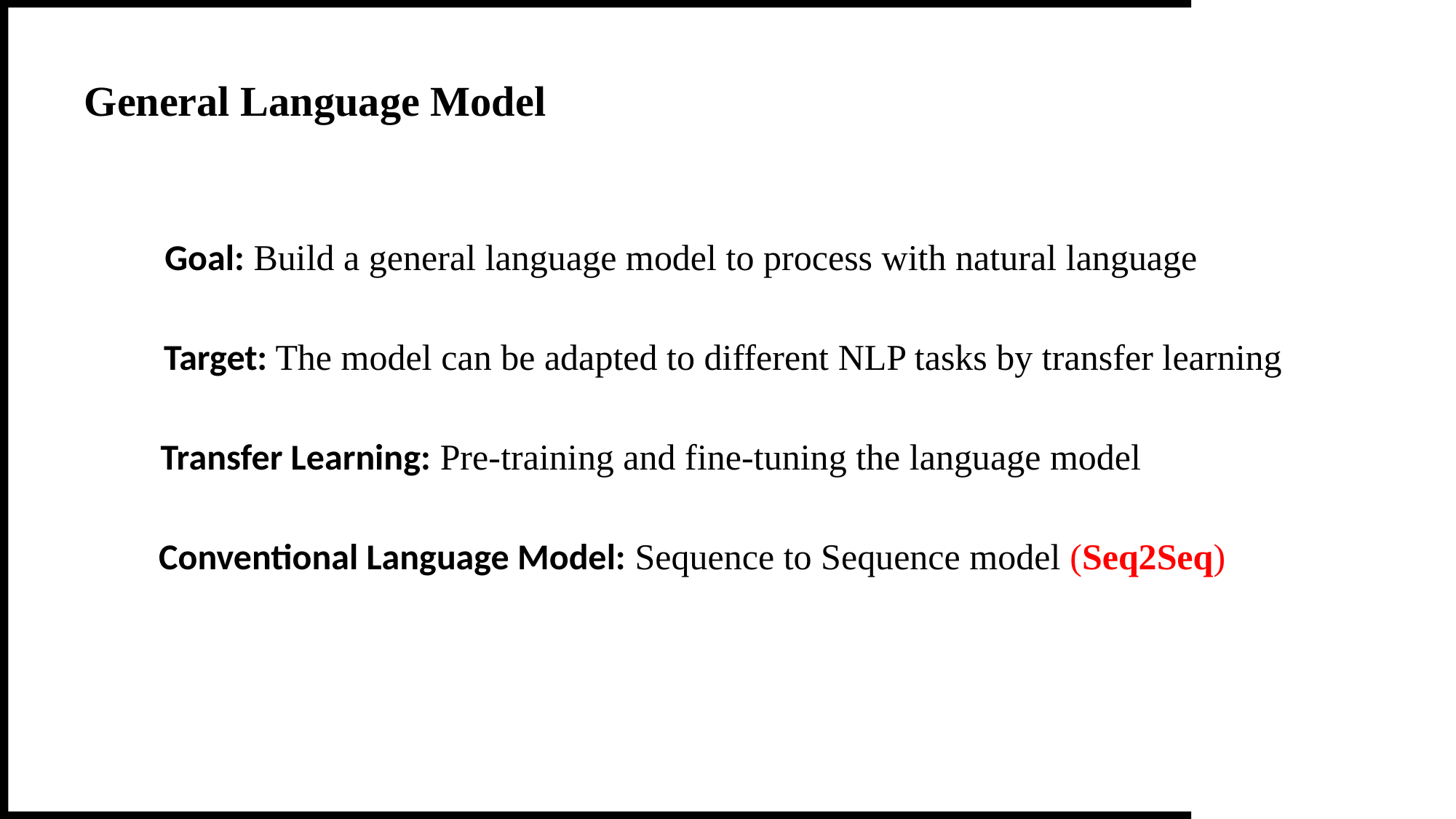

General Language Model
Goal: Build a general language model to process with natural language
Target: The model can be adapted to different NLP tasks by transfer learning
Transfer Learning: Pre-training and fine-tuning the language model
Conventional Language Model: Sequence to Sequence model (Seq2Seq)